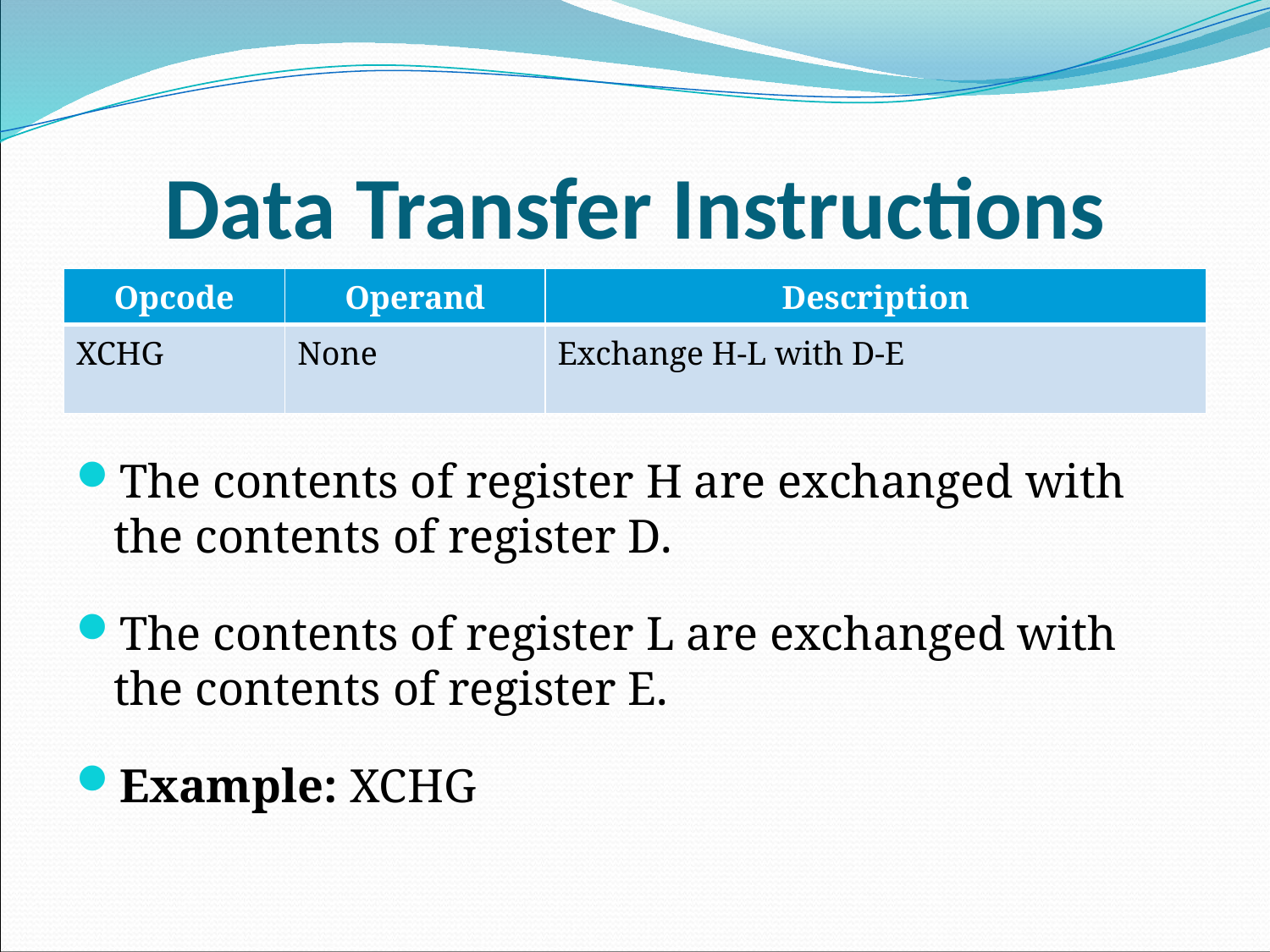

# Data Transfer Instructions
| Opcode | Operand | Description |
| --- | --- | --- |
| XCHG | None | Exchange H-L with D-E |
The contents of register H are exchanged with the contents of register D.
The contents of register L are exchanged with the contents of register E.
Example: XCHG